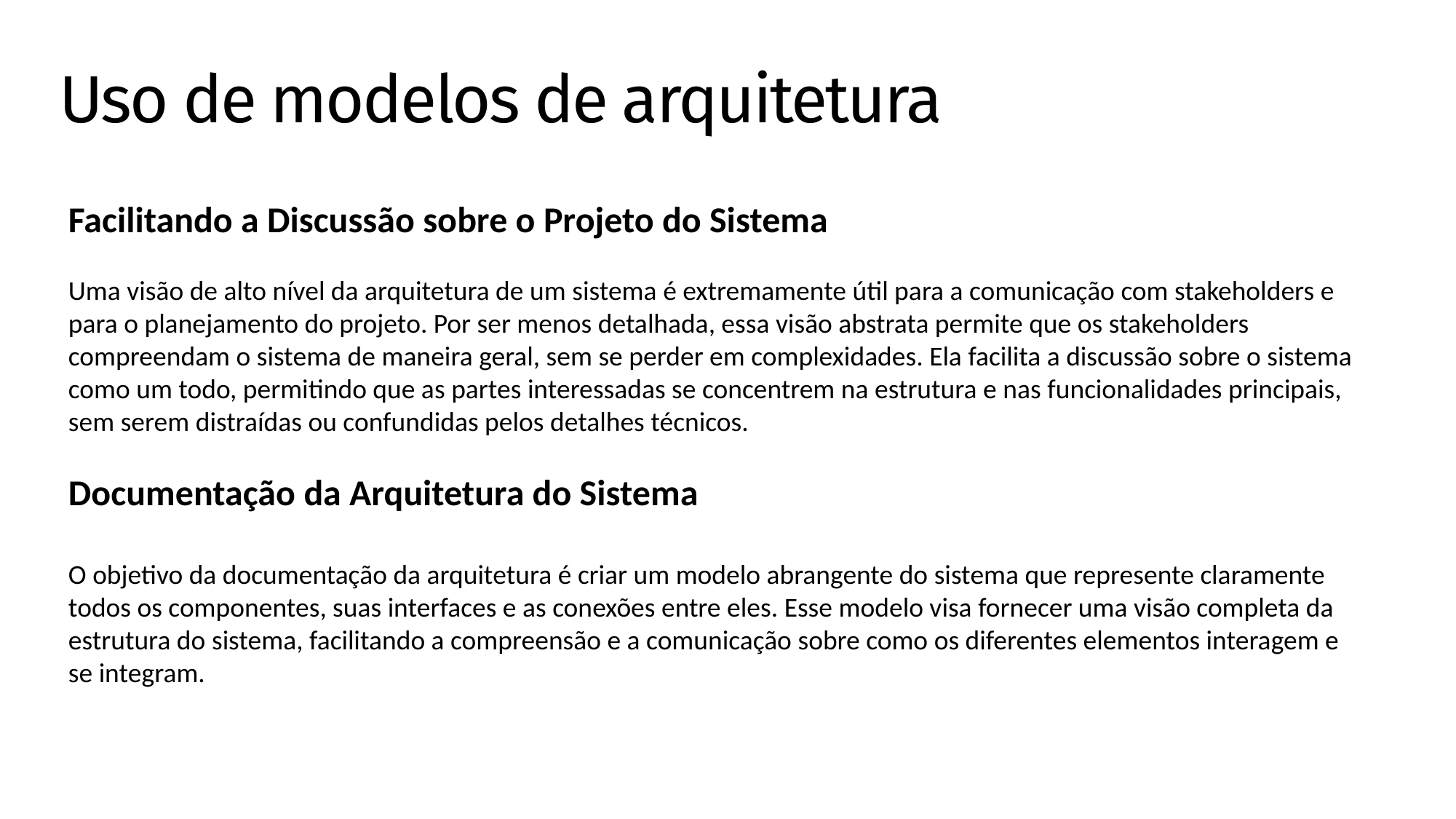

# Uso de modelos de arquitetura
Facilitando a Discussão sobre o Projeto do Sistema

Uma visão de alto nível da arquitetura de um sistema é extremamente útil para a comunicação com stakeholders e para o planejamento do projeto. Por ser menos detalhada, essa visão abstrata permite que os stakeholders compreendam o sistema de maneira geral, sem se perder em complexidades. Ela facilita a discussão sobre o sistema como um todo, permitindo que as partes interessadas se concentrem na estrutura e nas funcionalidades principais, sem serem distraídas ou confundidas pelos detalhes técnicos.

Documentação da Arquitetura do Sistema

O objetivo da documentação da arquitetura é criar um modelo abrangente do sistema que represente claramente todos os componentes, suas interfaces e as conexões entre eles. Esse modelo visa fornecer uma visão completa da estrutura do sistema, facilitando a compreensão e a comunicação sobre como os diferentes elementos interagem e se integram.